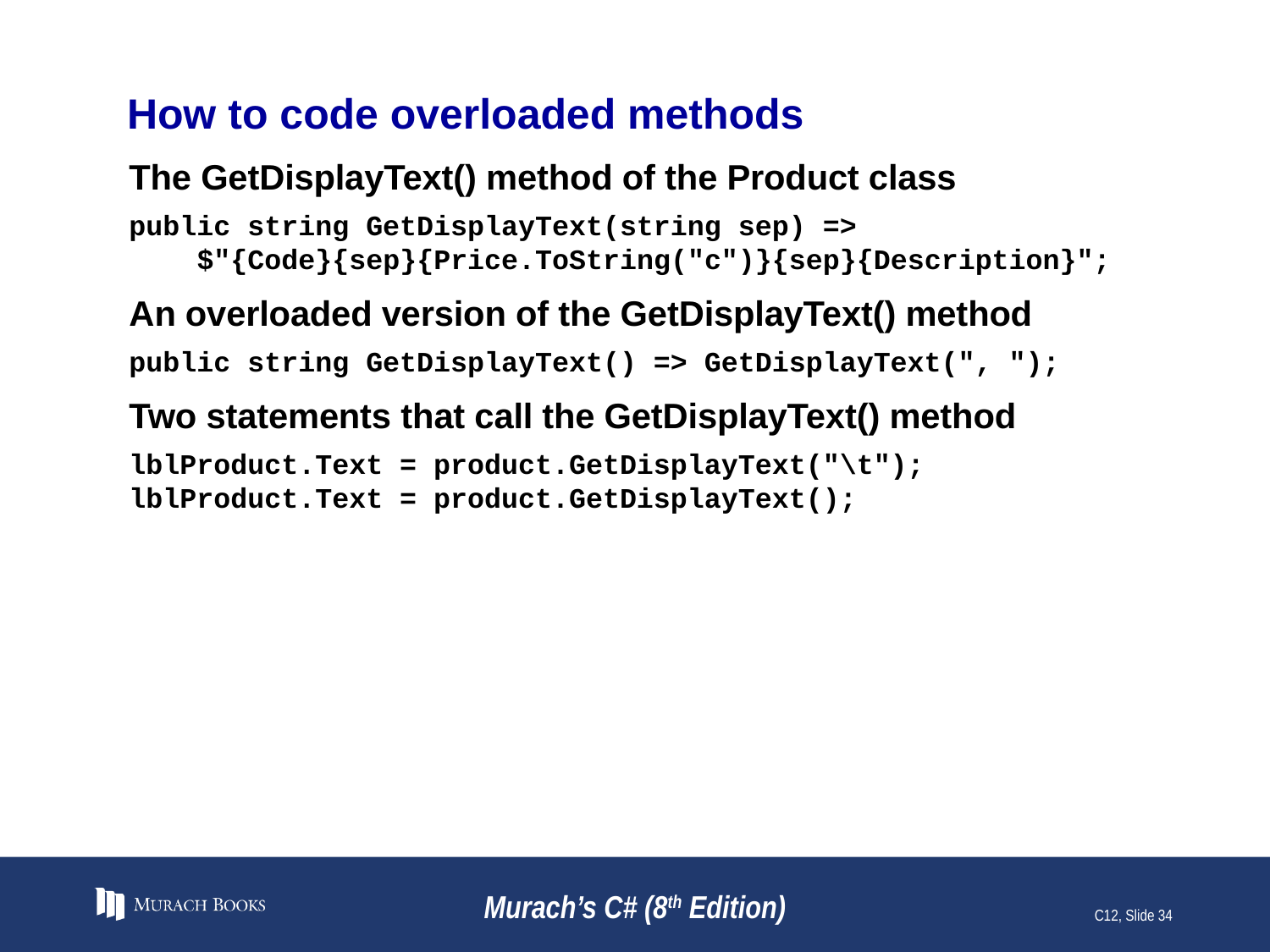

# How to code overloaded methods
The GetDisplayText() method of the Product class
public string GetDisplayText(string sep) =>
    $"{Code}{sep}{Price.ToString("c")}{sep}{Description}";
An overloaded version of the GetDisplayText() method
public string GetDisplayText() => GetDisplayText(", ");
Two statements that call the GetDisplayText() method
lblProduct.Text = product.GetDisplayText("\t");
lblProduct.Text = product.GetDisplayText();

Murach’s C# (8th Edition)

C12, Slide 34